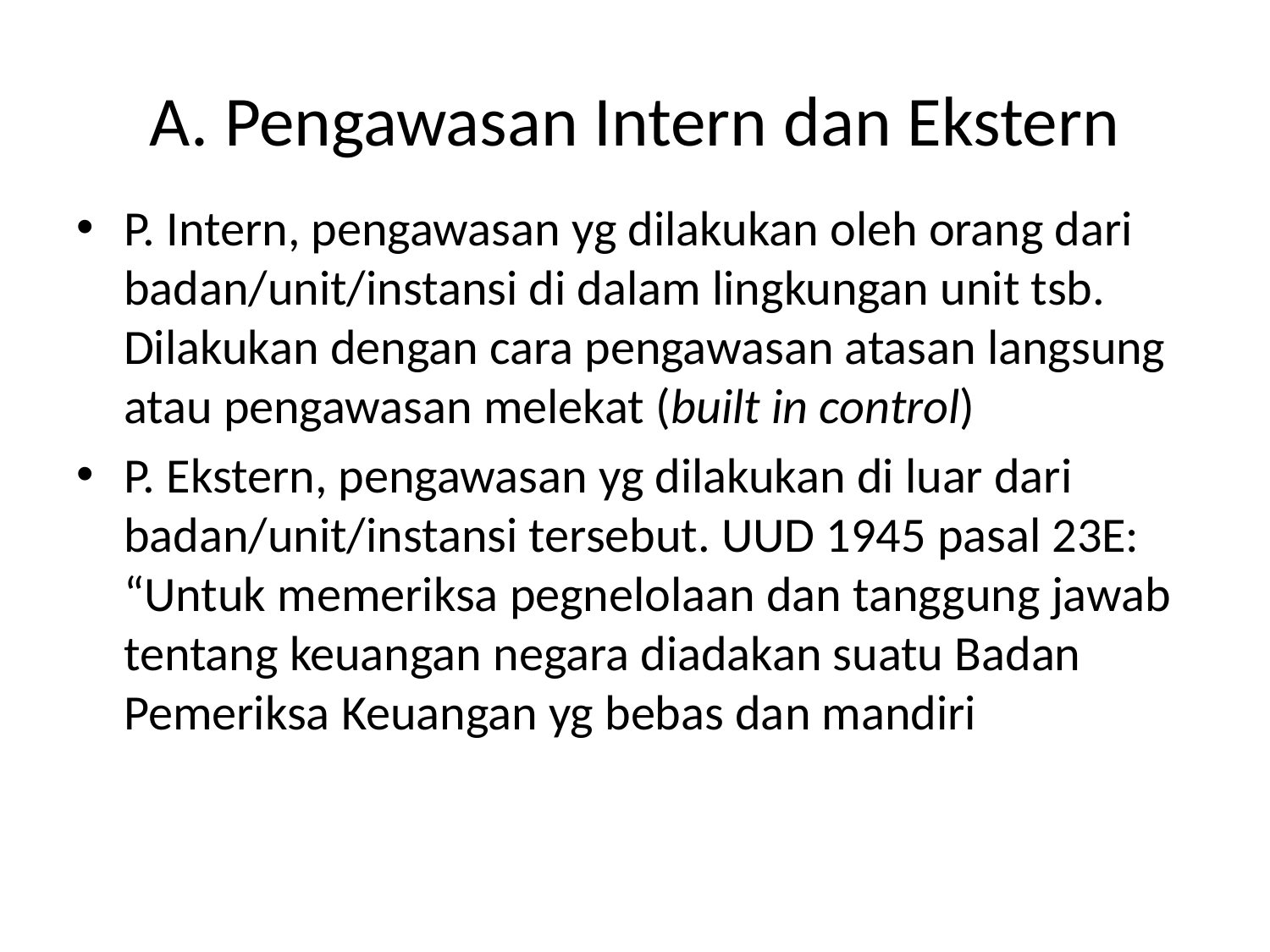

# A. Pengawasan Intern dan Ekstern
P. Intern, pengawasan yg dilakukan oleh orang dari badan/unit/instansi di dalam lingkungan unit tsb. Dilakukan dengan cara pengawasan atasan langsung atau pengawasan melekat (built in control)
P. Ekstern, pengawasan yg dilakukan di luar dari badan/unit/instansi tersebut. UUD 1945 pasal 23E: “Untuk memeriksa pegnelolaan dan tanggung jawab tentang keuangan negara diadakan suatu Badan Pemeriksa Keuangan yg bebas dan mandiri